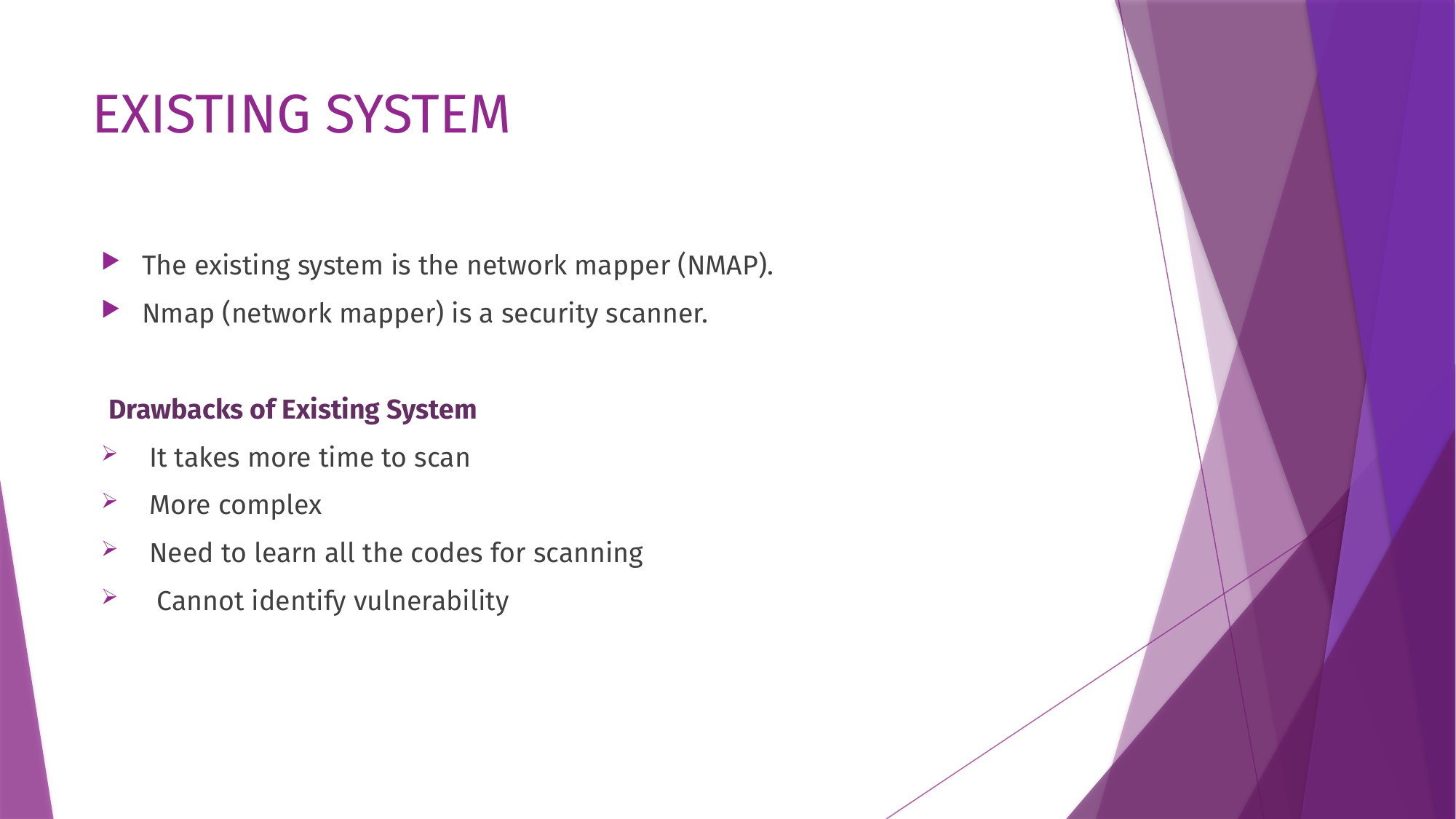

# EXISTING SYSTEM
The existing system is the network mapper (NMAP).
Nmap (network mapper) is a security scanner.

 Drawbacks of Existing System
 It takes more time to scan
 More complex
 Need to learn all the codes for scanning
  Cannot identify vulnerability